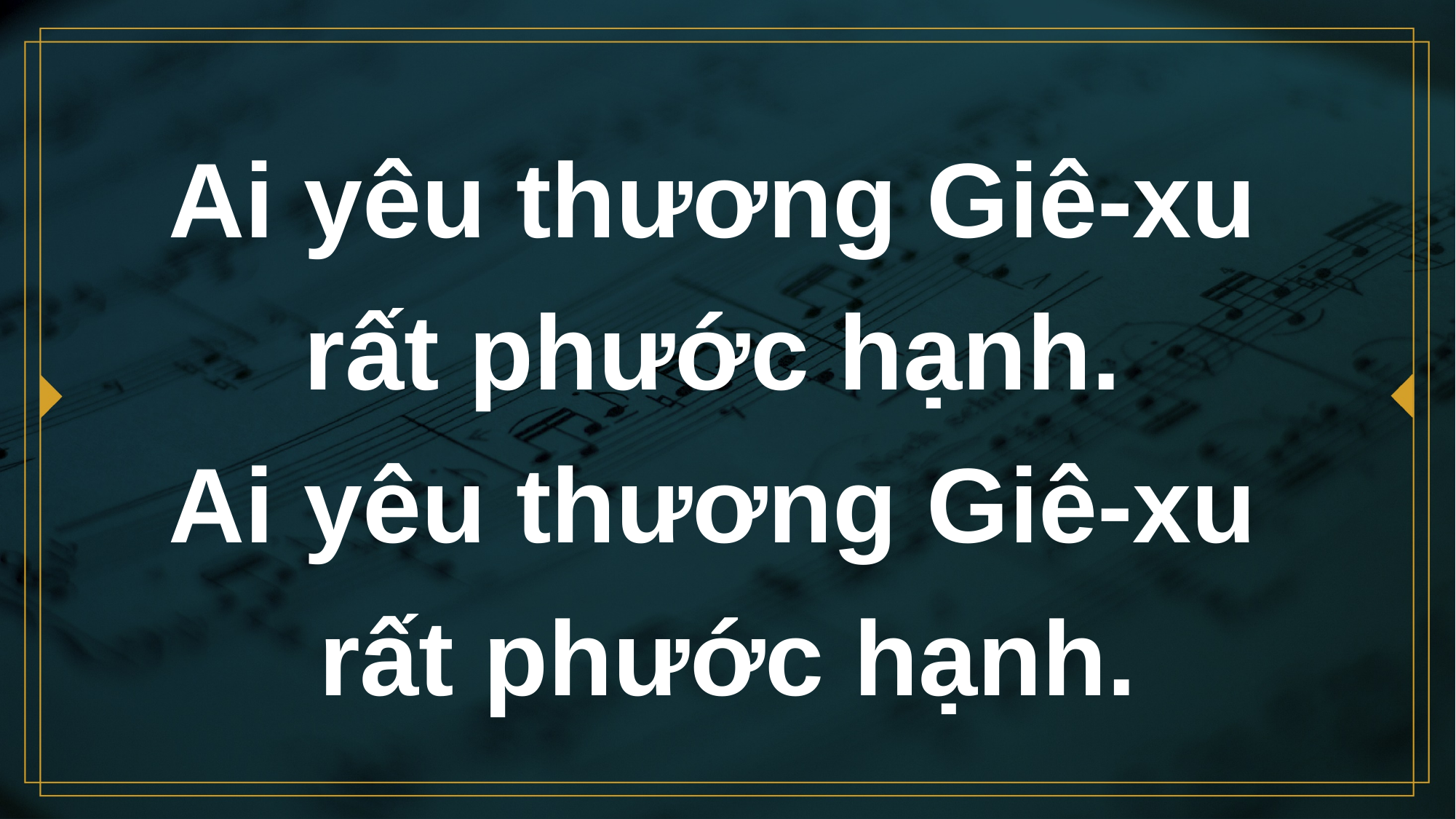

# Ai yêu thương Giê-xu rất phước hạnh. Ai yêu thương Giê-xu rất phước hạnh.